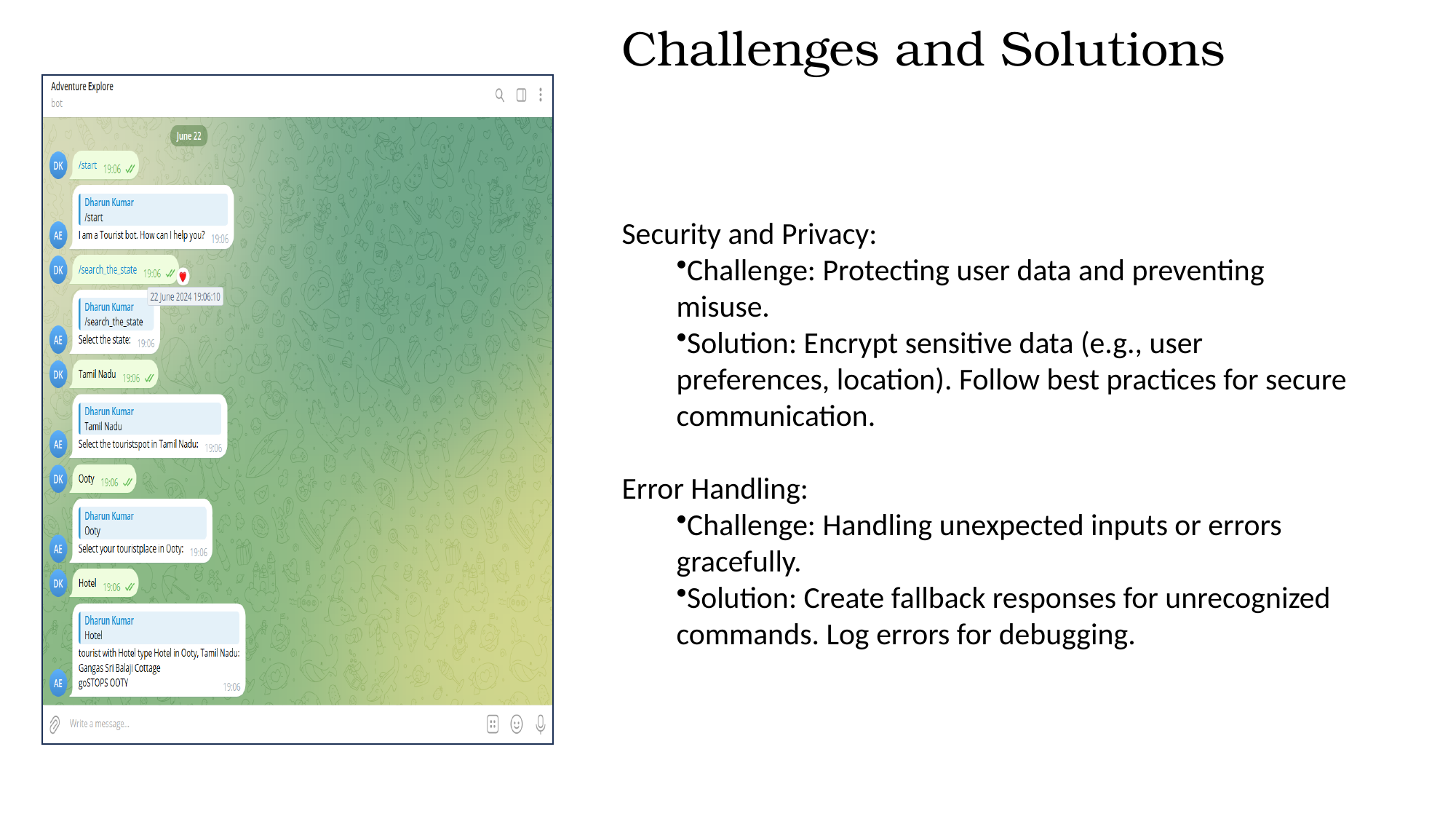

Challenges and Solutions

Security and Privacy:
Challenge: Protecting user data and preventing misuse.
Solution: Encrypt sensitive data (e.g., user preferences, location). Follow best practices for secure communication.

Error Handling:
Challenge: Handling unexpected inputs or errors gracefully.
Solution: Create fallback responses for unrecognized commands. Log errors for debugging.